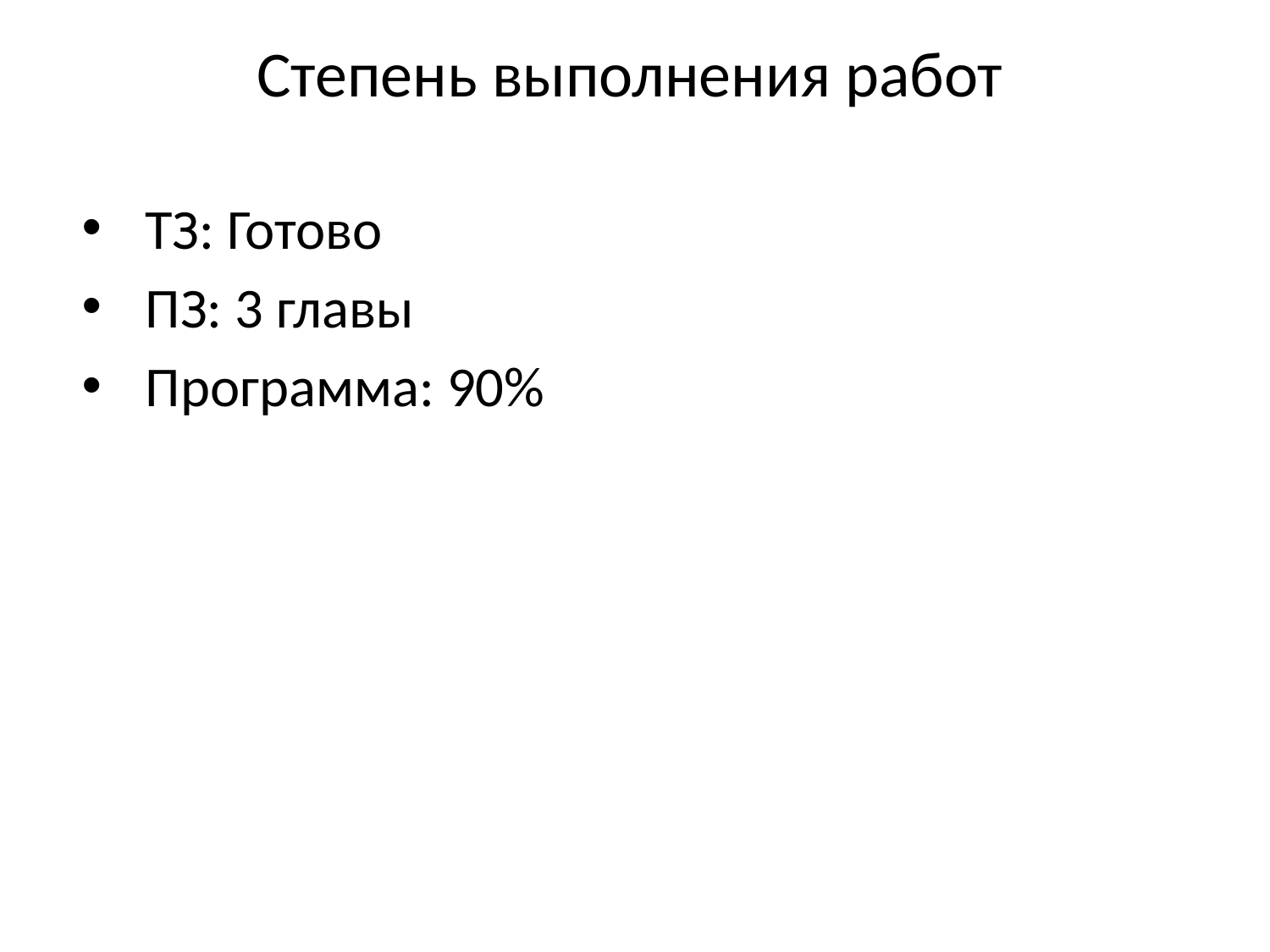

# Степень выполнения работ
ТЗ: Готово
ПЗ: 3 главы
Программа: 90%